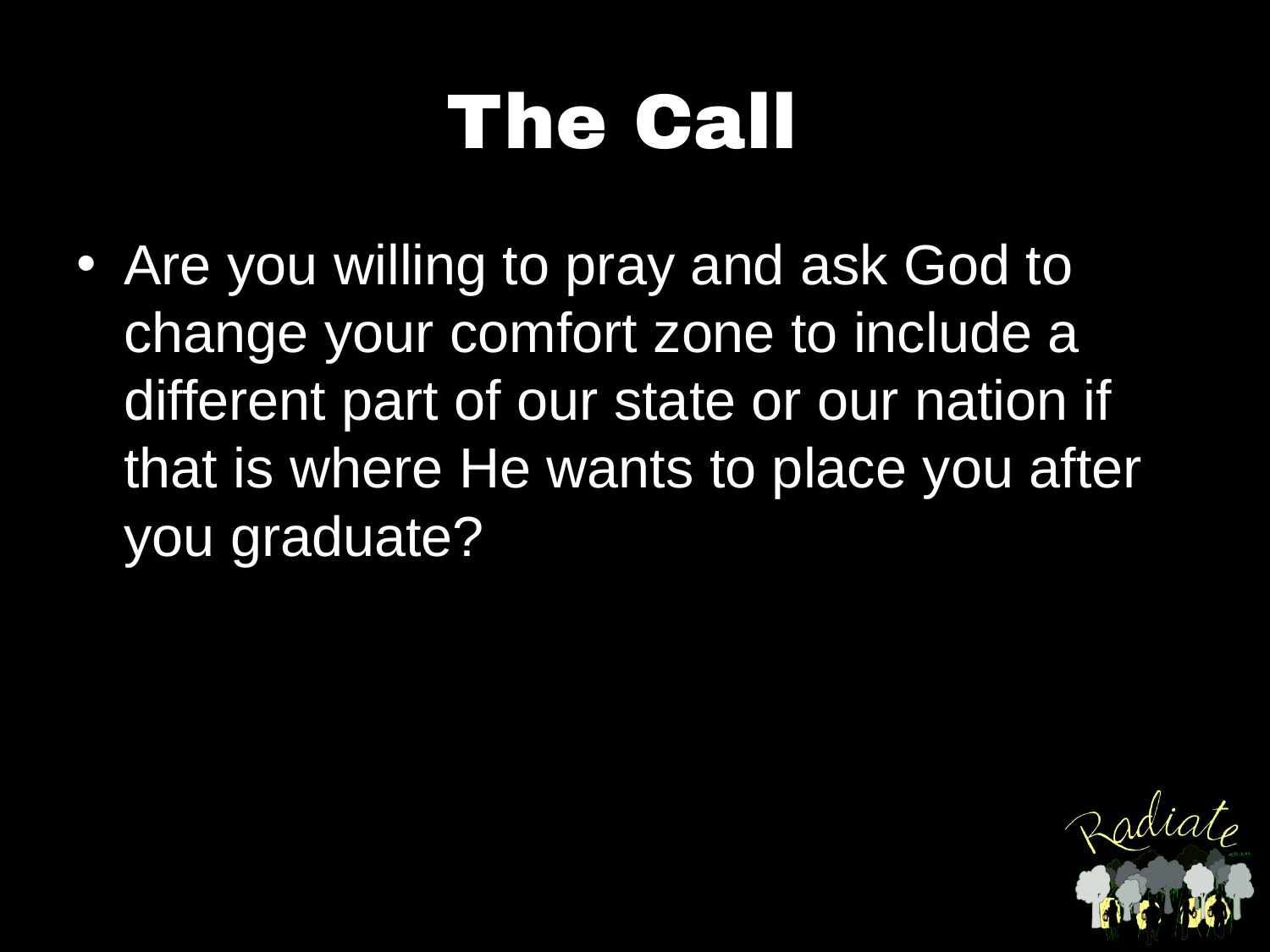

# The Call
Are you willing to pray and ask God to change your comfort zone to include a different part of our state or our nation if that is where He wants to place you after you graduate?